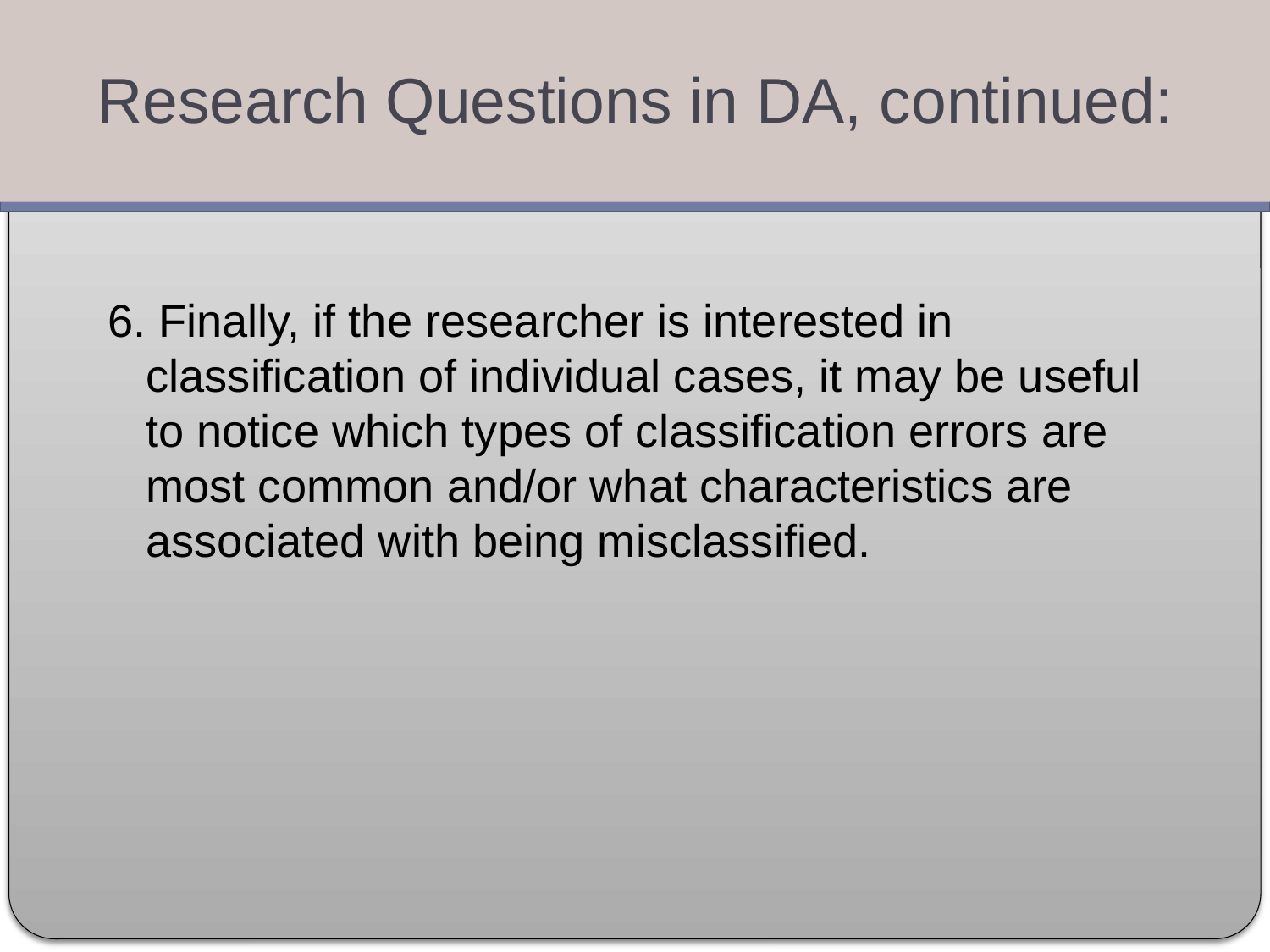

Research Questions in DA, continued:
#

6. Finally, if the researcher is interested in classification of individual cases, it may be useful to notice which types of classification errors are most common and/or what characteristics are associated with being misclassified.